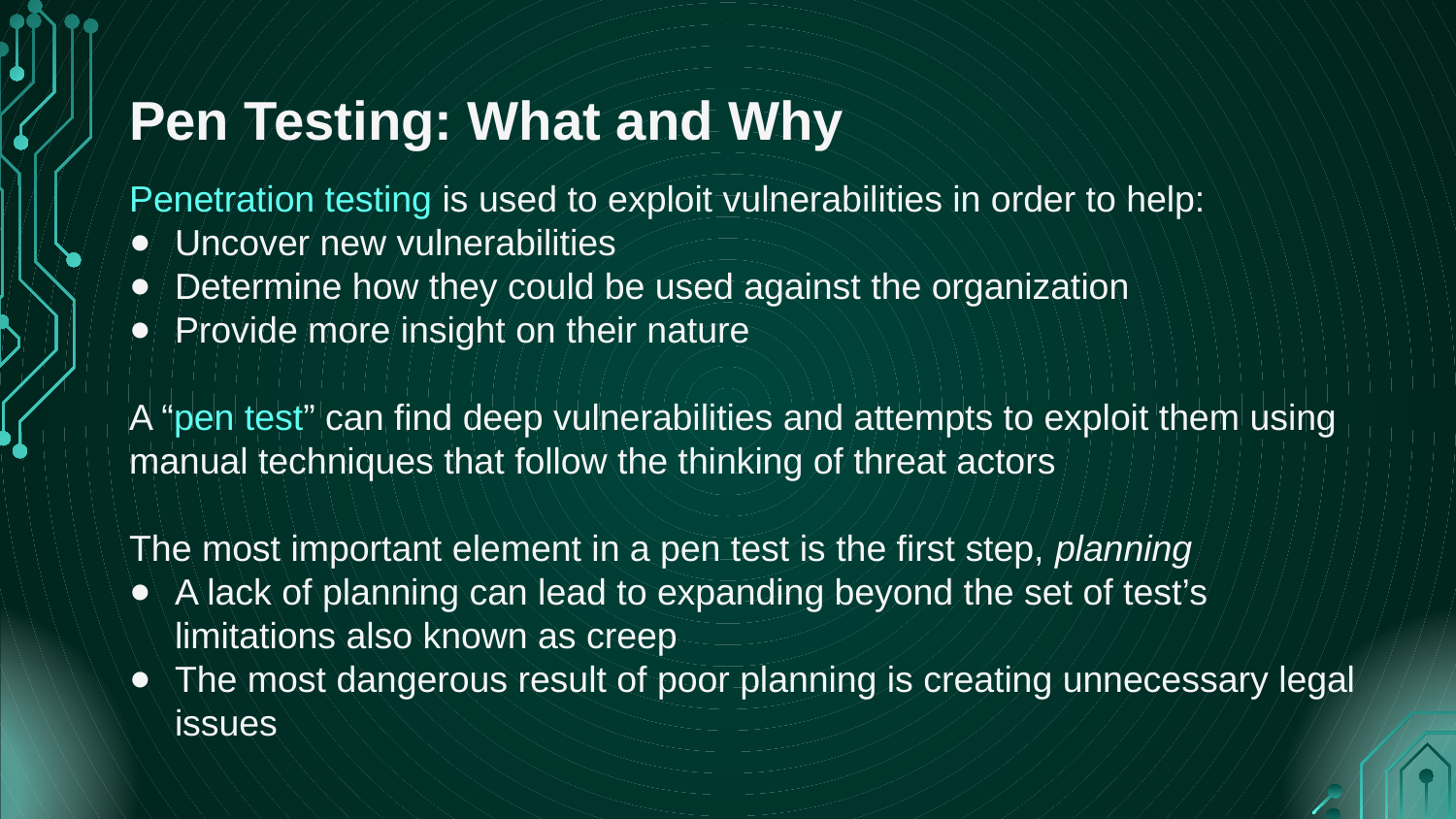

# Pen Testing: What and Why
Penetration testing is used to exploit vulnerabilities in order to help:
Uncover new vulnerabilities
Determine how they could be used against the organization
Provide more insight on their nature

A “pen test” can find deep vulnerabilities and attempts to exploit them using manual techniques that follow the thinking of threat actors

The most important element in a pen test is the first step, planning
A lack of planning can lead to expanding beyond the set of test’s limitations also known as creep
The most dangerous result of poor planning is creating unnecessary legal issues